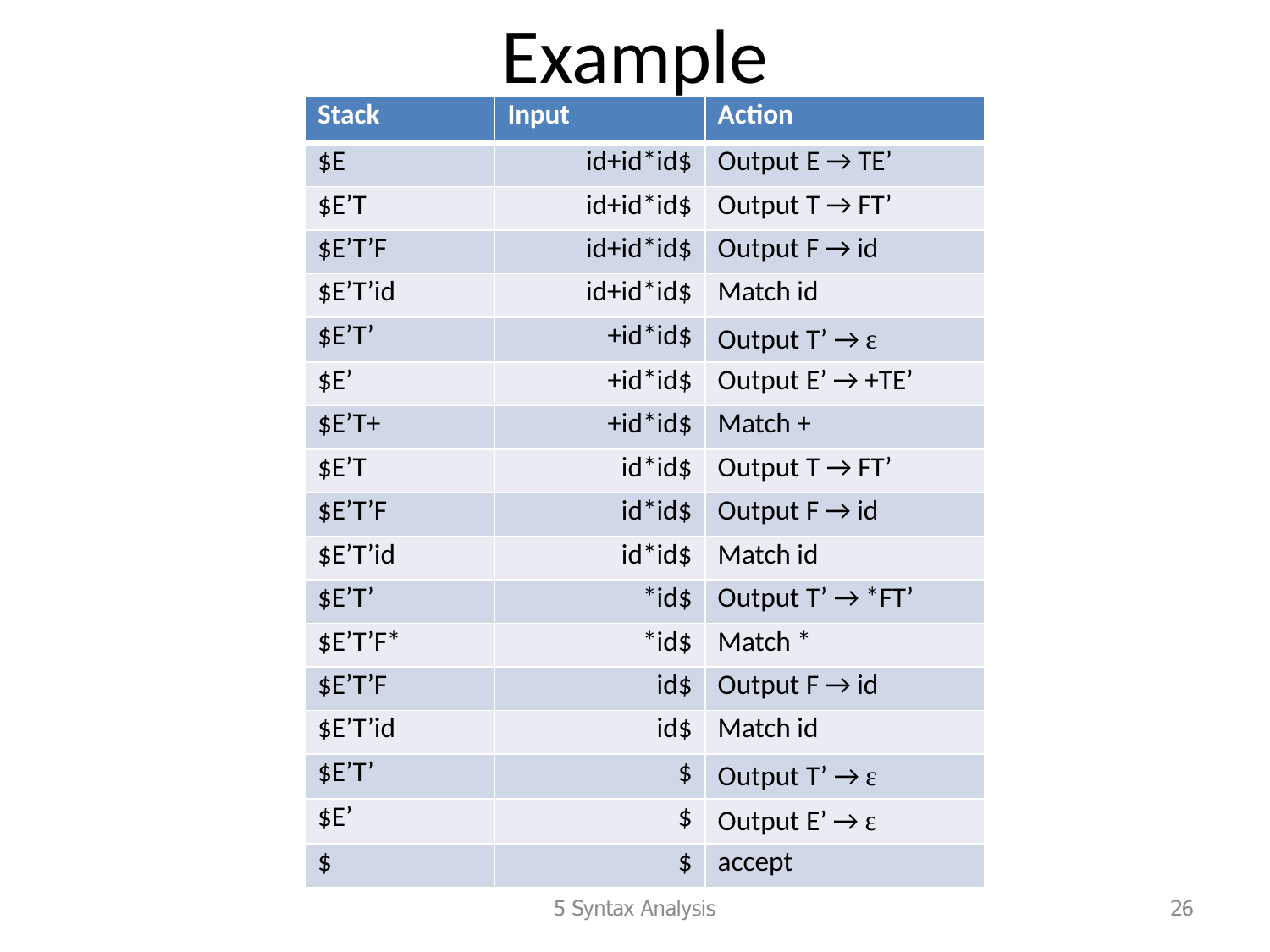

# Example
| Stack | Input | Action |
| --- | --- | --- |
| $E | id+id\*id$ | Output E → TE’ |
| $E’T | id+id\*id$ | Output T → FT’ |
| $E’T’F | id+id\*id$ | Output F → id |
| $E’T’id | id+id\*id$ | Match id |
| $E’T’ | +id\*id$ | Output T’ → ε |
| $E’ | +id\*id$ | Output E’ → +TE’ |
| $E’T+ | +id\*id$ | Match + |
| $E’T | id\*id$ | Output T → FT’ |
| $E’T’F | id\*id$ | Output F → id |
| $E’T’id | id\*id$ | Match id |
| $E’T’ | \*id$ | Output T’ → \*FT’ |
| $E’T’F\* | \*id$ | Match \* |
| $E’T’F | id$ | Output F → id |
| $E’T’id | id$ | Match id |
| $E’T’ | $ | Output T’ → ε |
| $E’ | $ | Output E’ → ε |
| $ | $ | accept |
5 Syntax Analysis
26